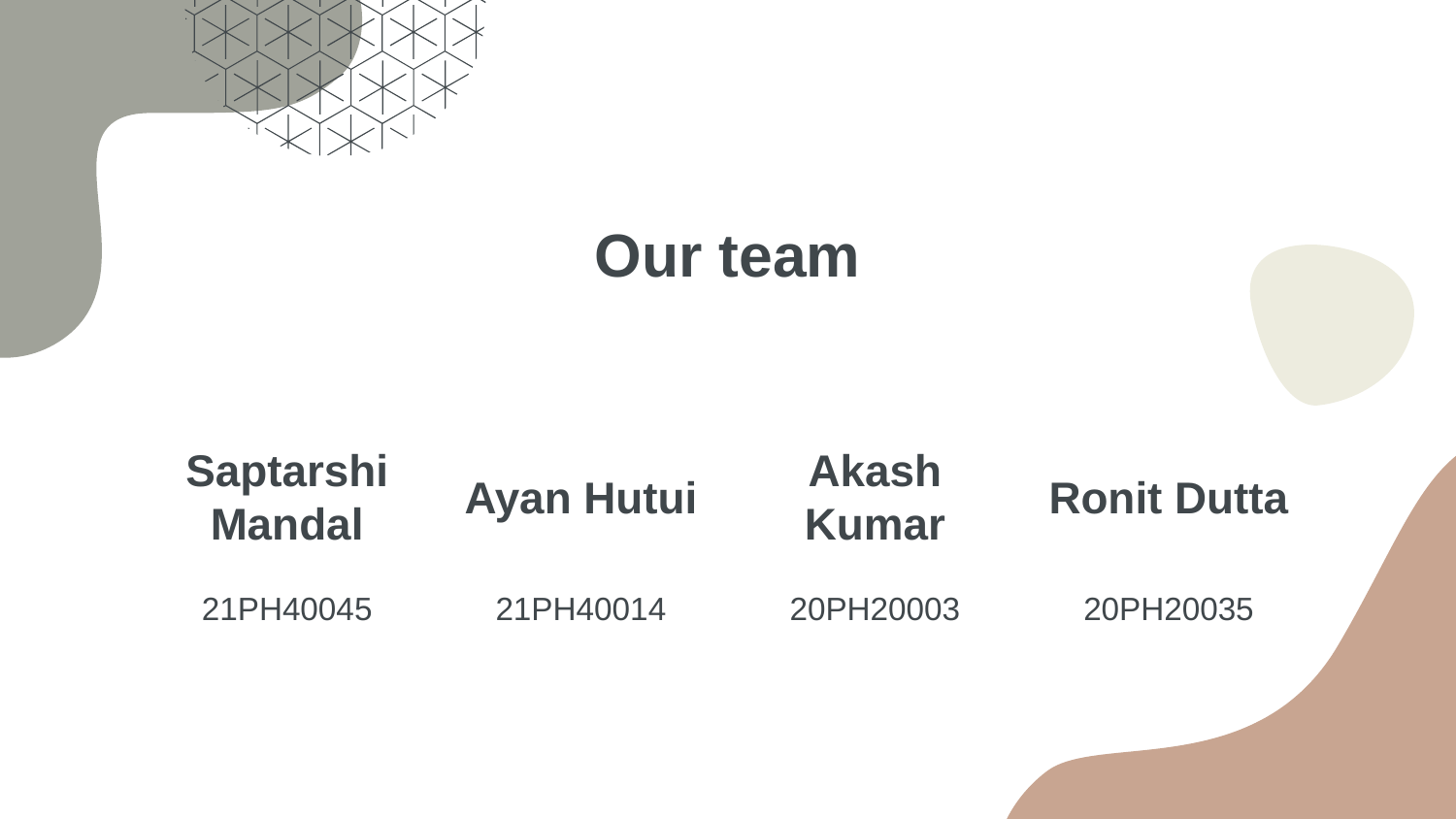

# Our team

Saptarshi Mandal
Ayan Hutui
Akash Kumar
Ronit Dutta
21PH40045
21PH40014
20PH20003
20PH20035